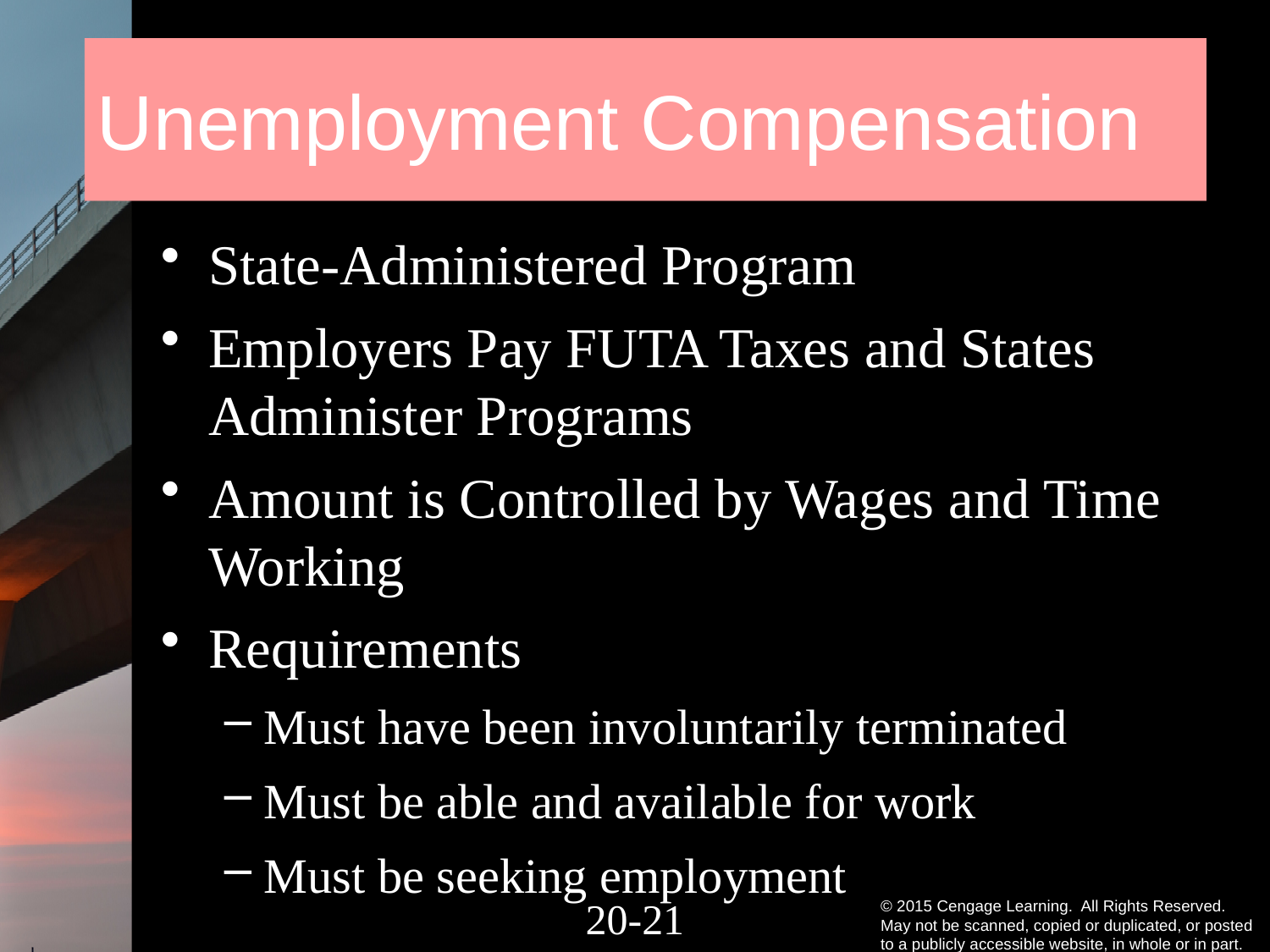

# Unemployment Compensation
State-Administered Program
Employers Pay FUTA Taxes and States Administer Programs
Amount is Controlled by Wages and Time Working
Requirements
Must have been involuntarily terminated
Must be able and available for work
Must be seeking employment
20-21